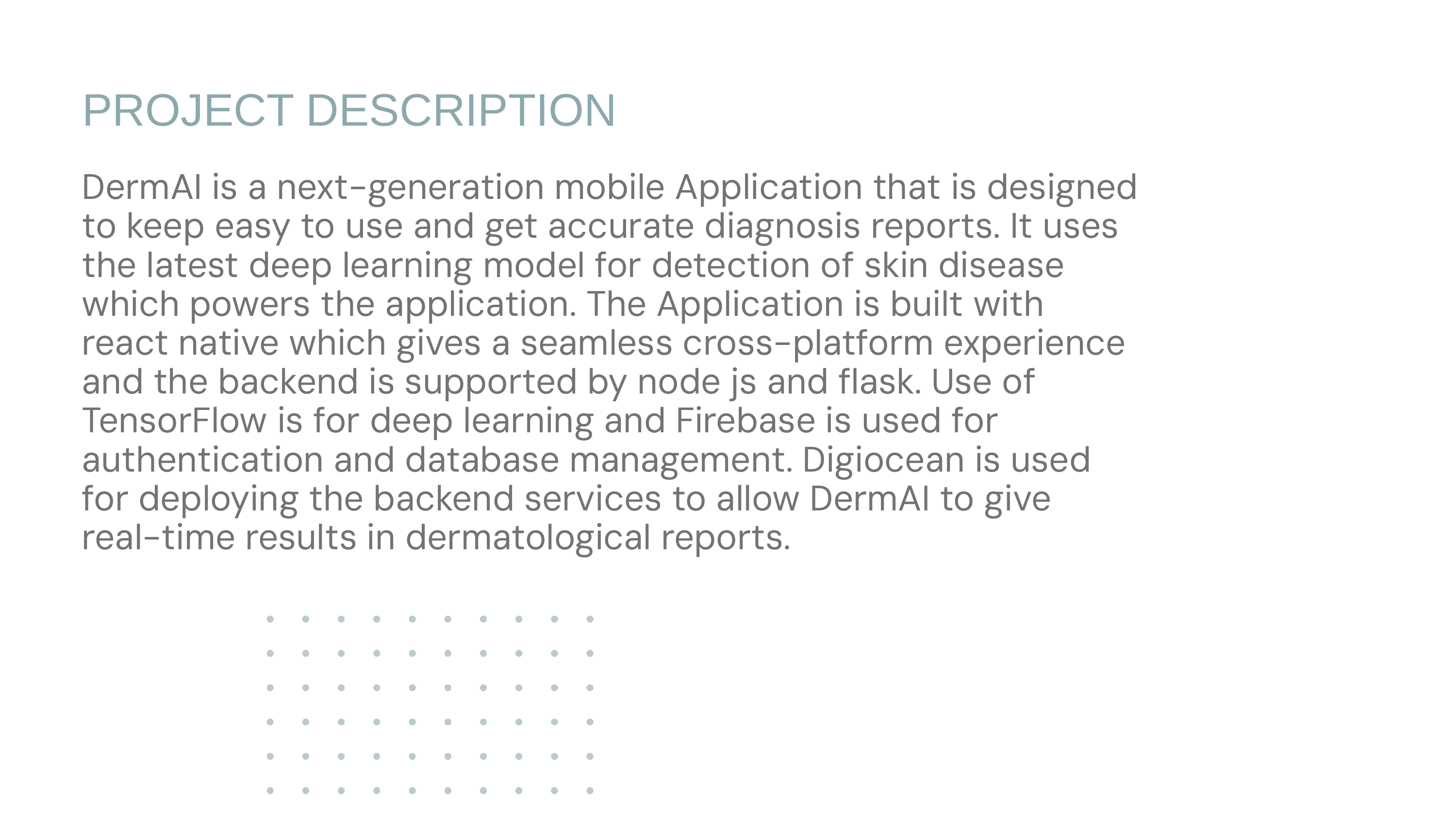

PROJECT DESCRIPTION
DermAI is a next-generation mobile Application that is designed to keep easy to use and get accurate diagnosis reports. It uses the latest deep learning model for detection of skin disease which powers the application. The Application is built with react native which gives a seamless cross-platform experience and the backend is supported by node js and flask. Use of TensorFlow is for deep learning and Firebase is used for authentication and database management. Digiocean is used for deploying the backend services to allow DermAI to give real-time results in dermatological reports.